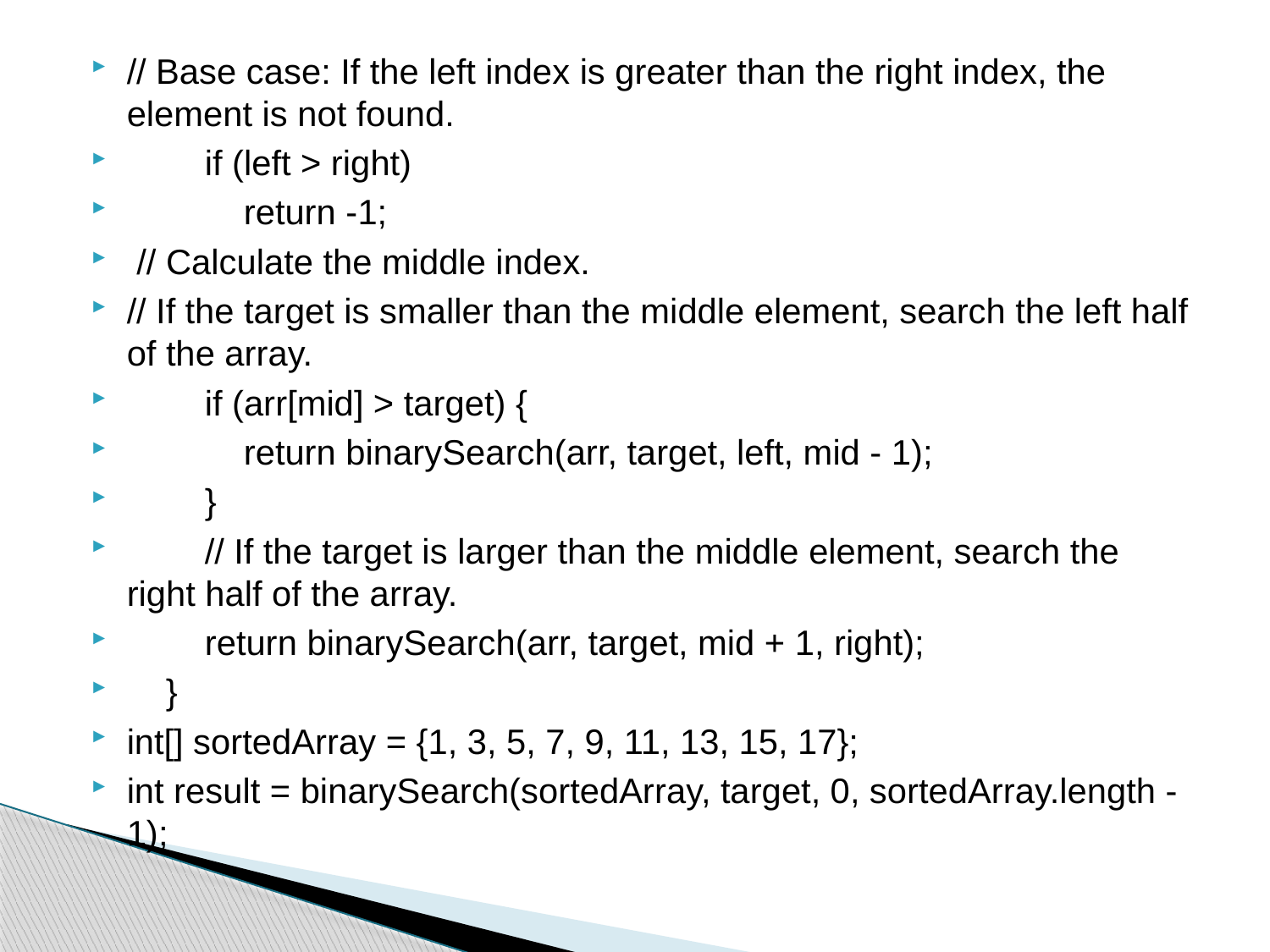

// Base case: If the left index is greater than the right index, the element is not found.
        if (left > right)
            return -1;
 // Calculate the middle index.
// If the target is smaller than the middle element, search the left half of the array.
        if (arr[mid] > target) {
            return binarySearch(arr, target, left, mid - 1);
        }
        // If the target is larger than the middle element, search the right half of the array.
        return binarySearch(arr, target, mid + 1, right);
    }
int[] sortedArray = {1, 3, 5, 7, 9, 11, 13, 15, 17};
int result = binarySearch(sortedArray, target, 0, sortedArray.length - 1);